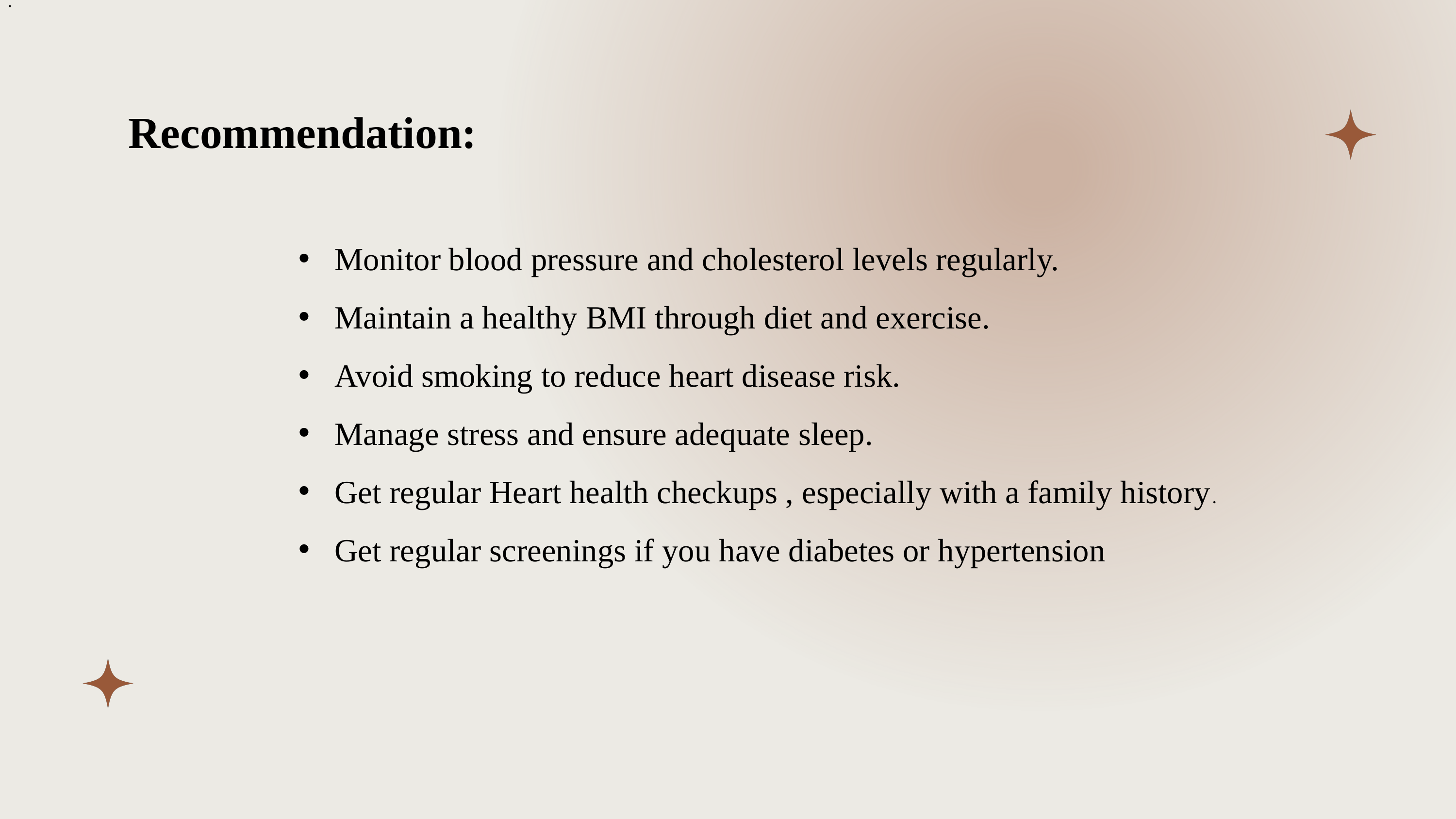

.
Recommendation:

Monitor blood pressure and cholesterol levels regularly.
Maintain a healthy BMI through diet and exercise.
Avoid smoking to reduce heart disease risk.
Manage stress and ensure adequate sleep.
Get regular Heart health checkups , especially with a family history.
Get regular screenings if you have diabetes or hypertension